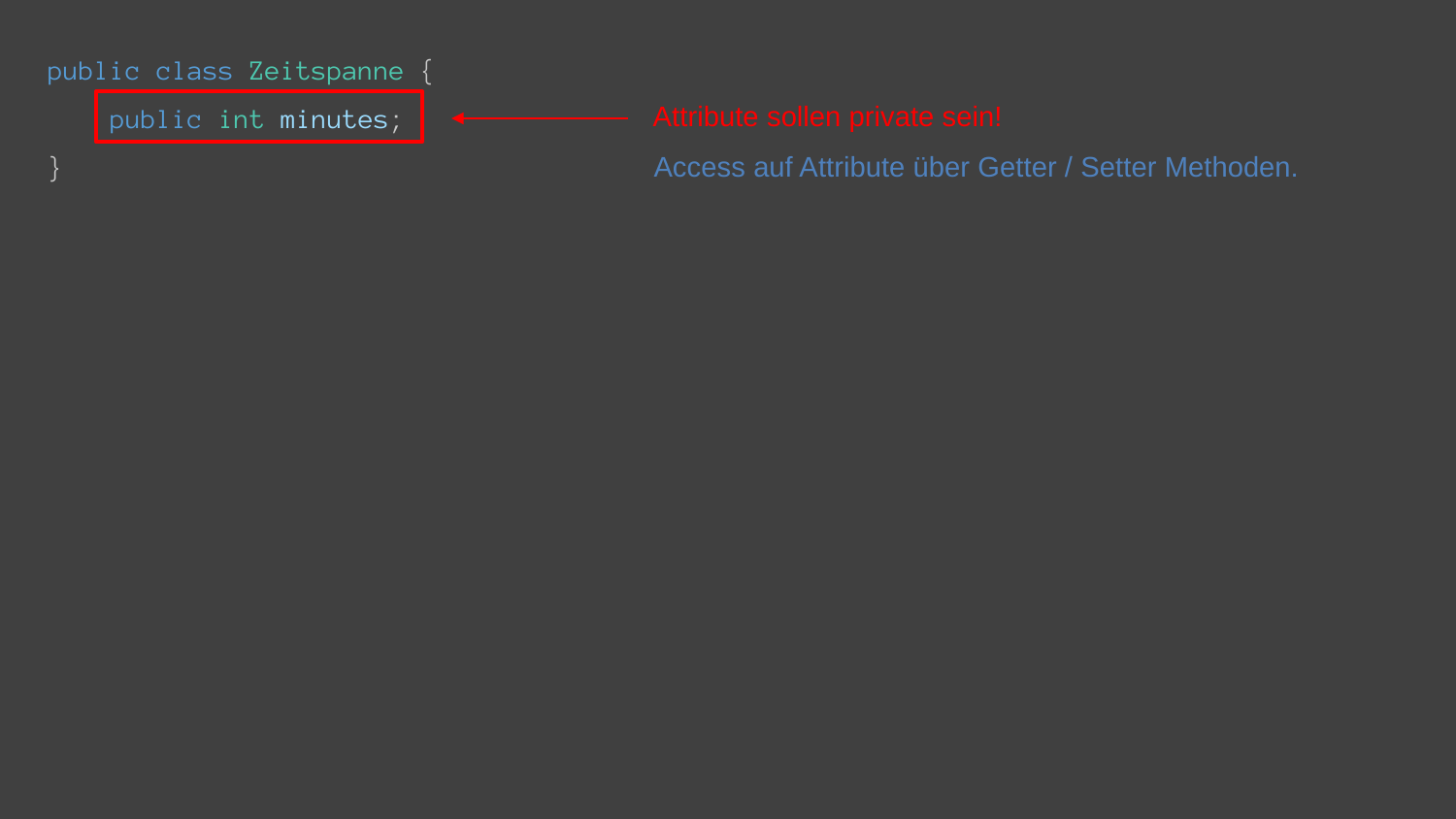

public class Zeitspanne {
    public int minutes;
}

Attribute sollen private sein!
Access auf Attribute über Getter / Setter Methoden.